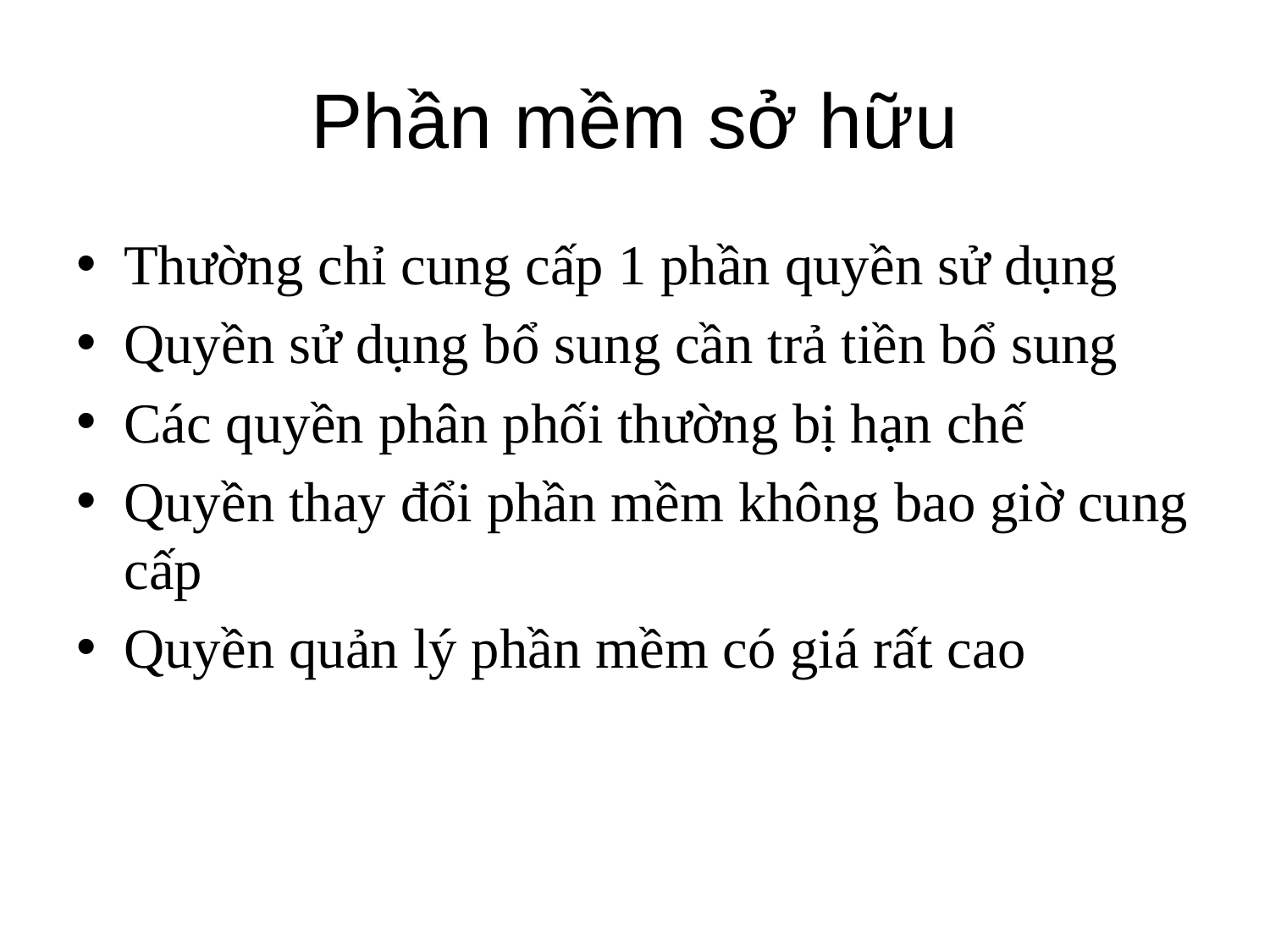

# Phần mềm sở hữu
Thường chỉ cung cấp 1 phần quyền sử dụng
Quyền sử dụng bổ sung cần trả tiền bổ sung
Các quyền phân phối thường bị hạn chế
Quyền thay đổi phần mềm không bao giờ cung cấp
Quyền quản lý phần mềm có giá rất cao